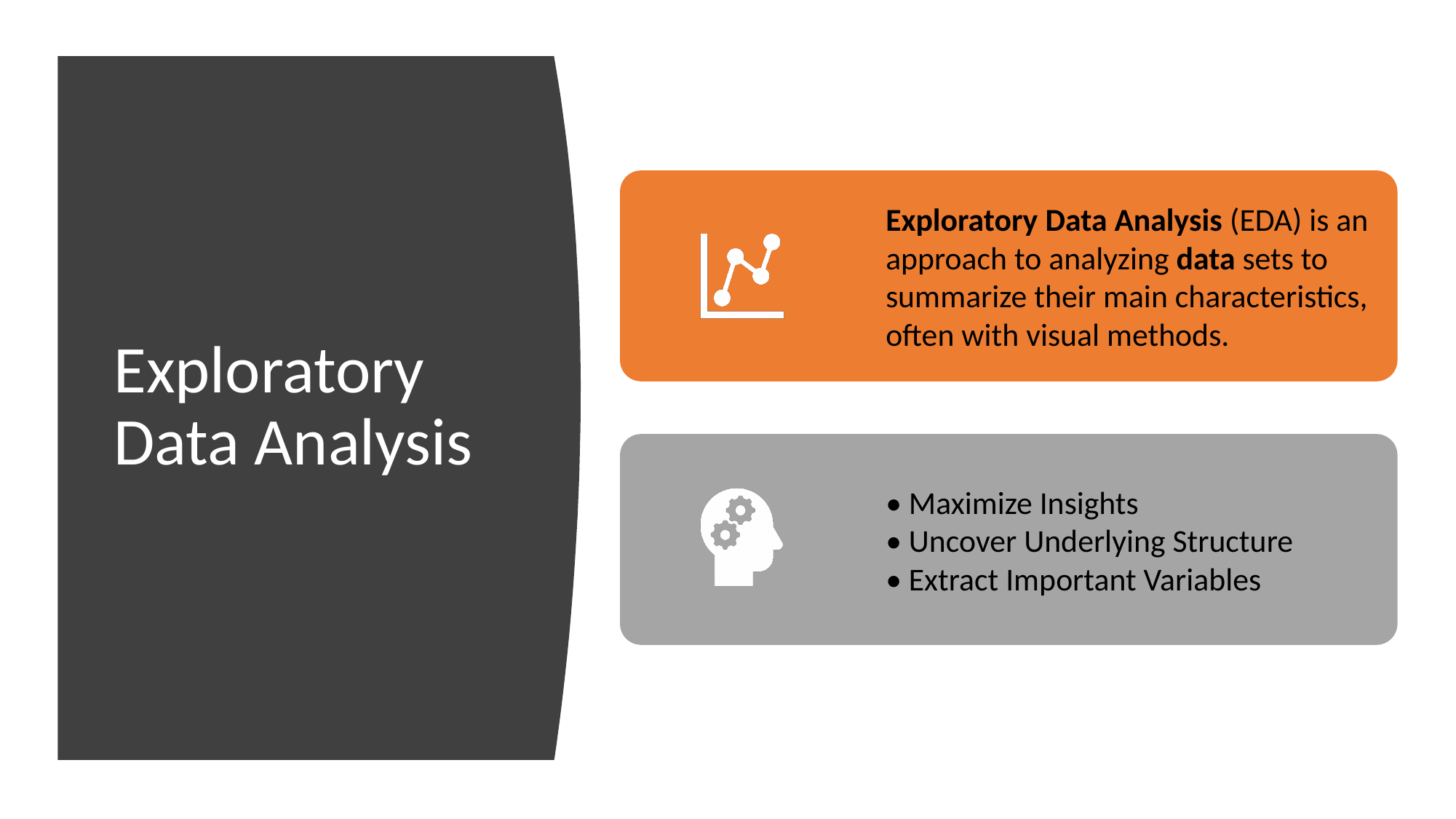

Exploratory Data Analysis (EDA) is an approach to analyzing data sets to summarize their main characteristics, often with visual methods.
• Maximize Insights
• Uncover Underlying Structure
• Extract Important Variables

# Exploratory Data Analysis